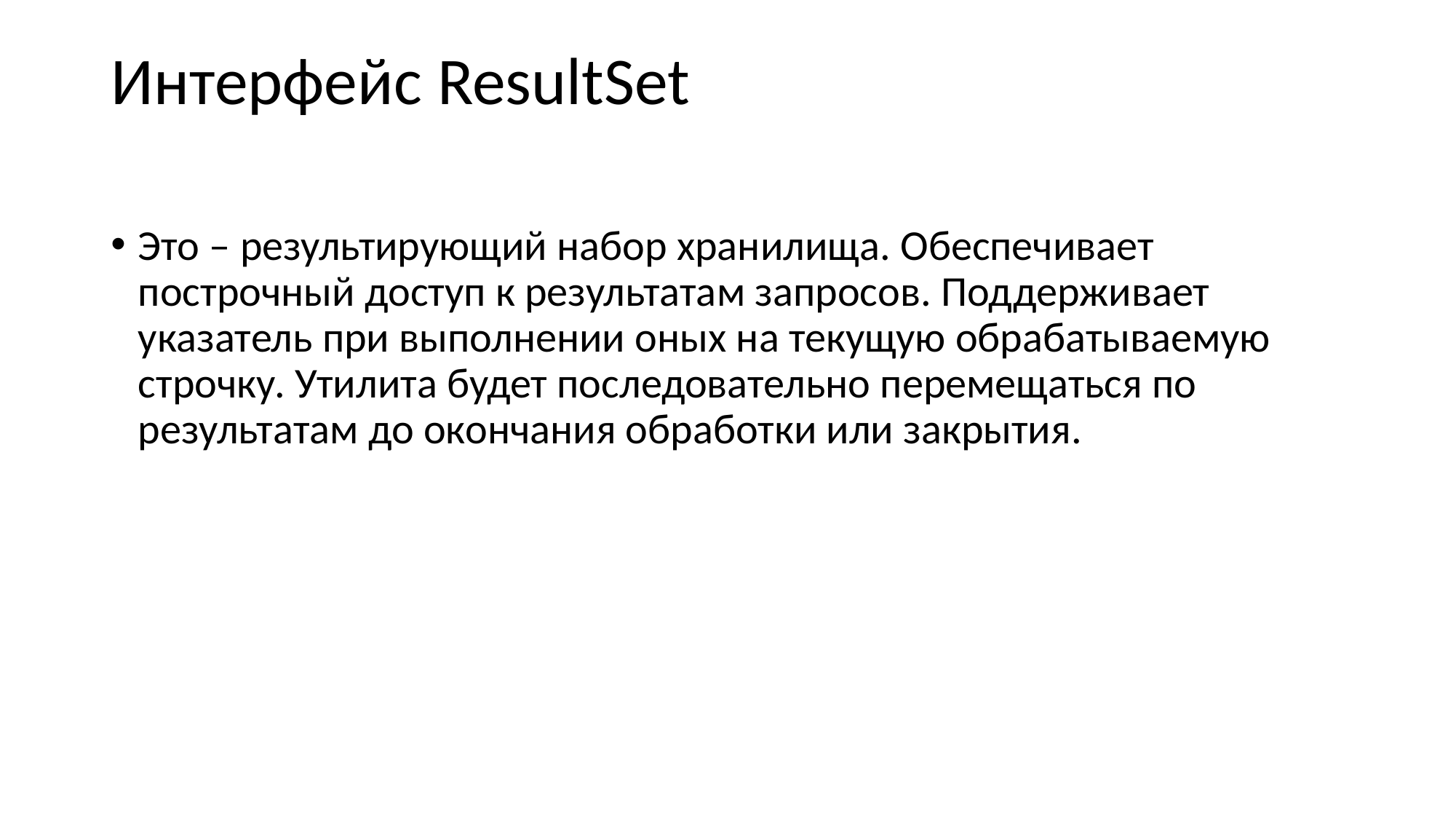

# Интерфейс ResultSet
Это – результирующий набор хранилища. Обеспечивает построчный доступ к результатам запросов. Поддерживает указатель при выполнении оных на текущую обрабатываемую строчку. Утилита будет последовательно перемещаться по результатам до окончания обработки или закрытия.